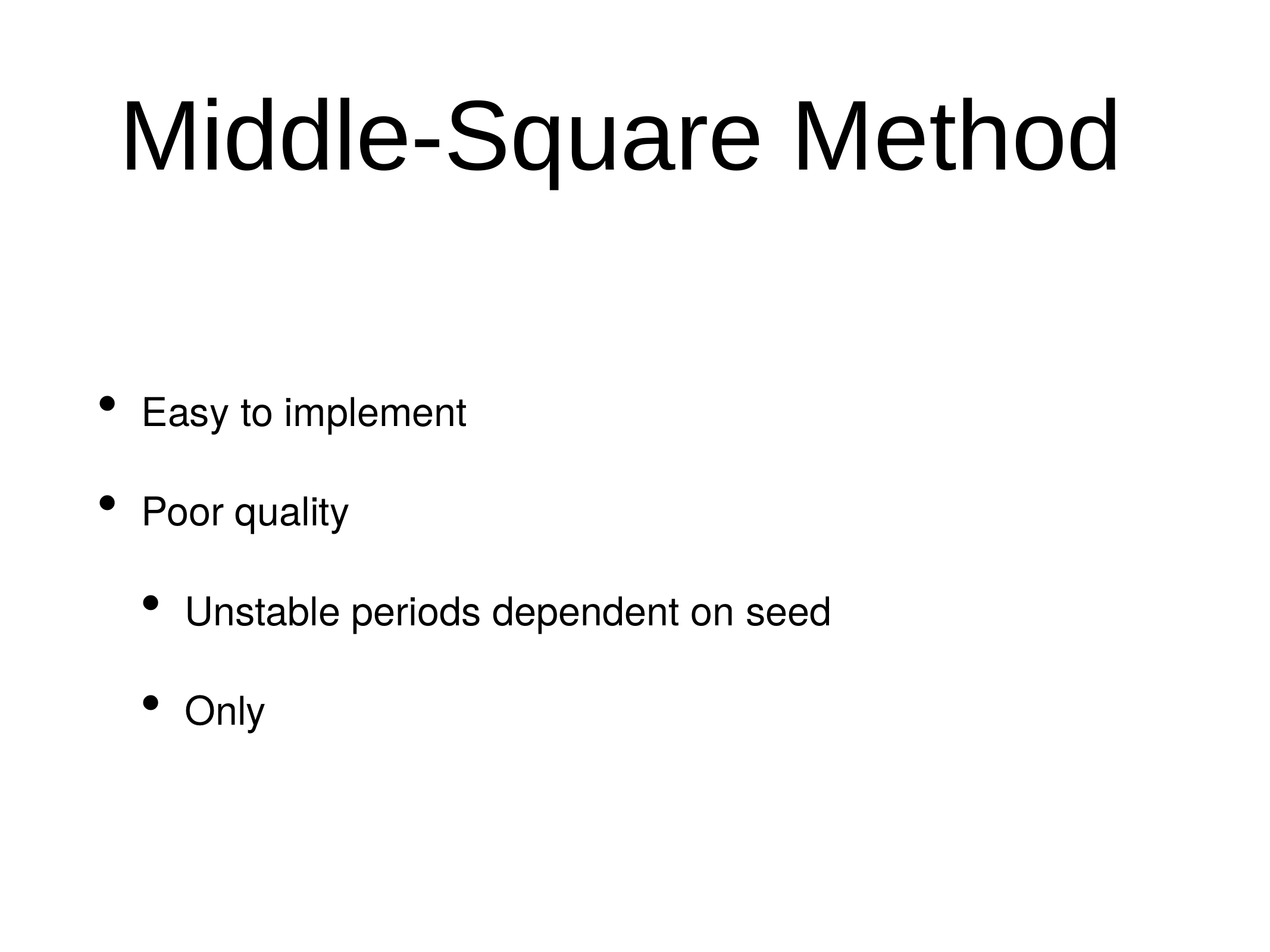

# Middle-Square Method
Easy to implement
Poor quality
Unstable periods dependent on seed
Only